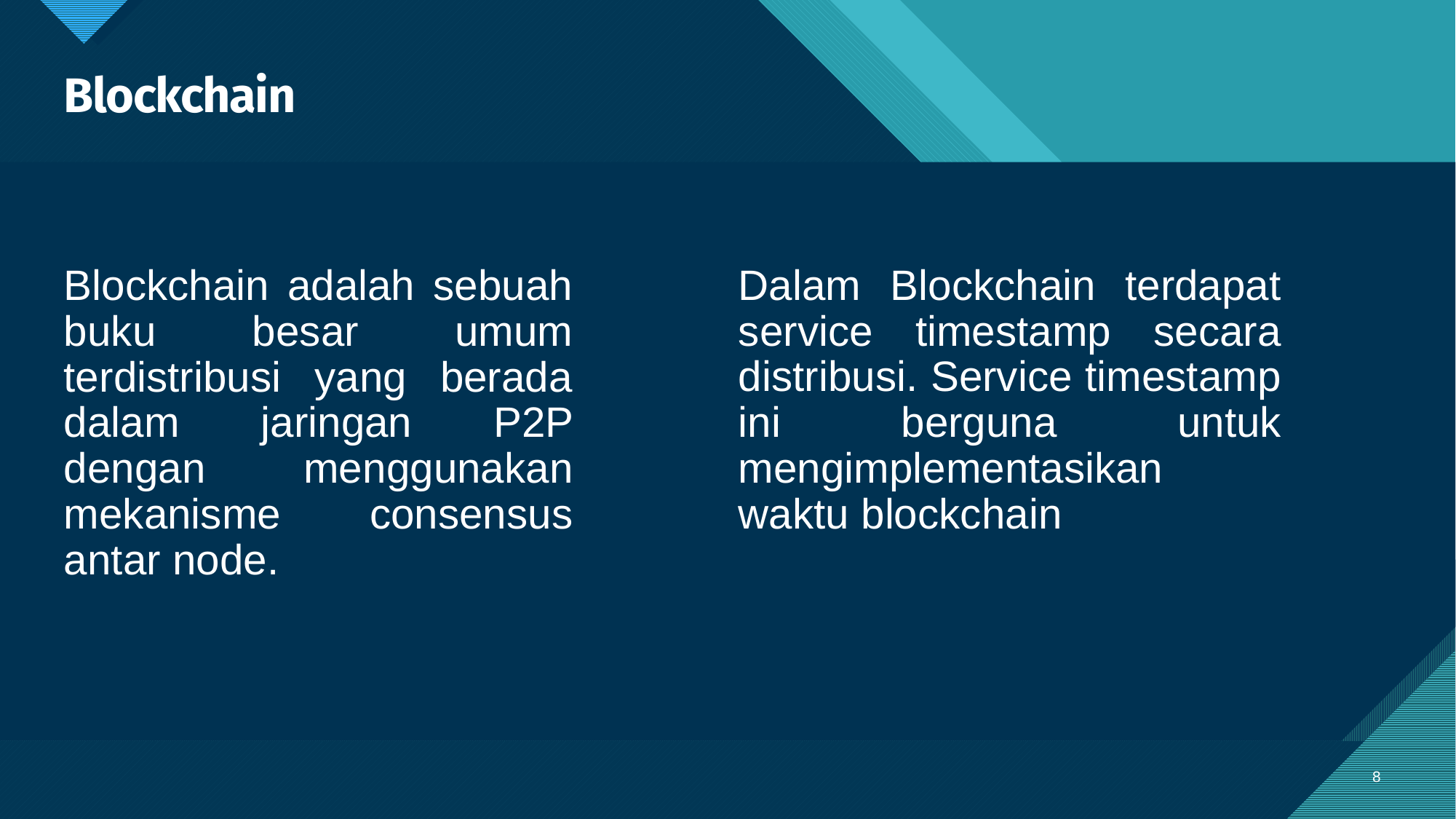

# Blockchain
Blockchain adalah sebuah buku besar umum terdistribusi yang berada dalam jaringan P2P dengan menggunakan mekanisme consensus antar node.
Dalam Blockchain terdapat service timestamp secara distribusi. Service timestamp ini berguna untuk mengimplementasikan waktu blockchain
8